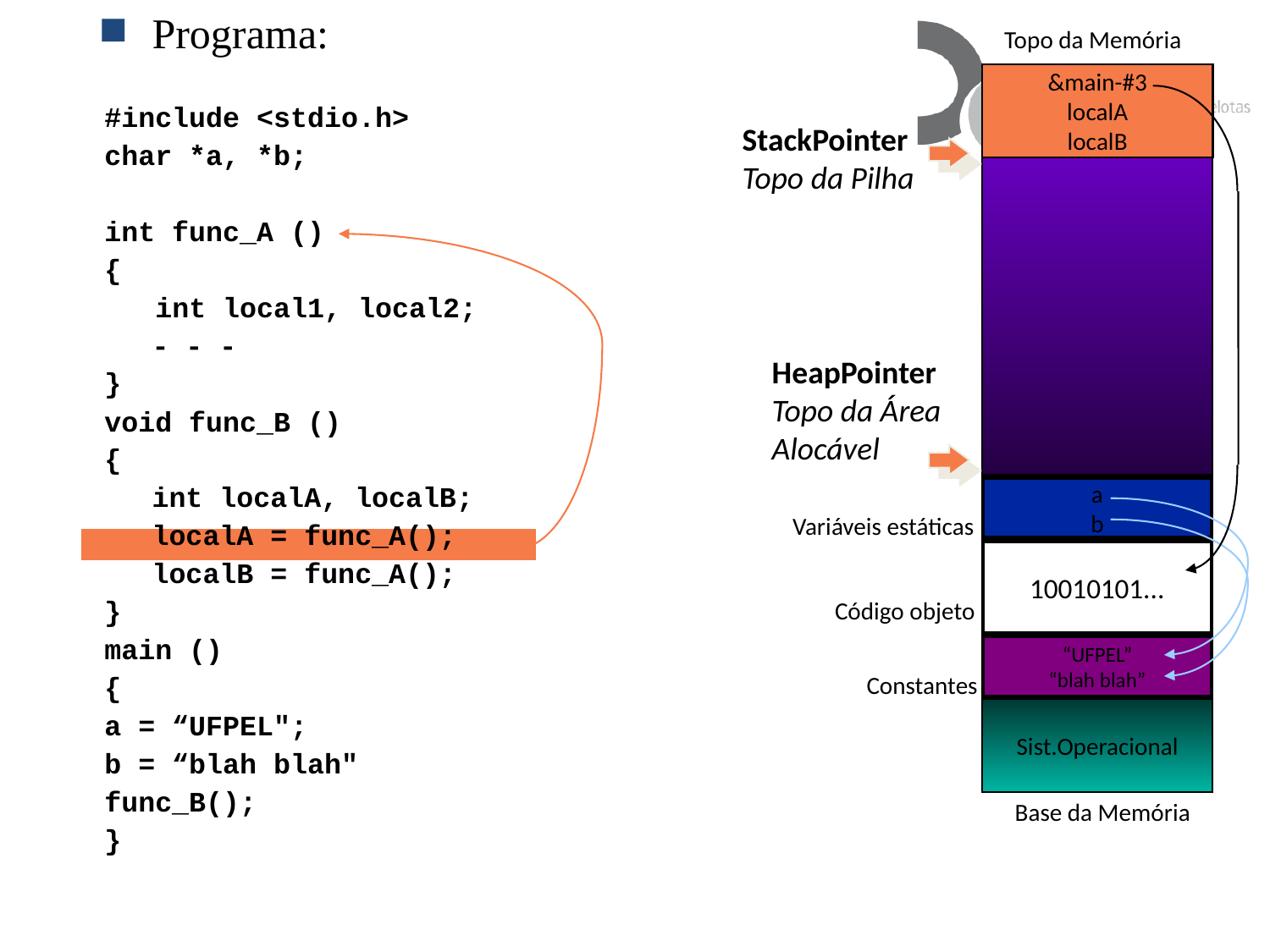

Programa:

#include <stdio.h>
char *a, *b;

int func_A ()
{
   int local1, local2;
	- - -
}
void func_B ()
{
	int localA, localB;
	localA = func_A();
	localB = func_A();
}
main ()
{
a = “UFPEL";
b = “blah blah"
func_B();
}
Topo da Memória

&main-#3
localA
localB

StackPointer
Topo da Pilha

HeapPointer
Topo da Área
Alocável

a
b

Variáveis estáticas

10010101...
Código objeto
“UFPEL”
“blah blah”
Constantes
Sist.Operacional
Base da Memória